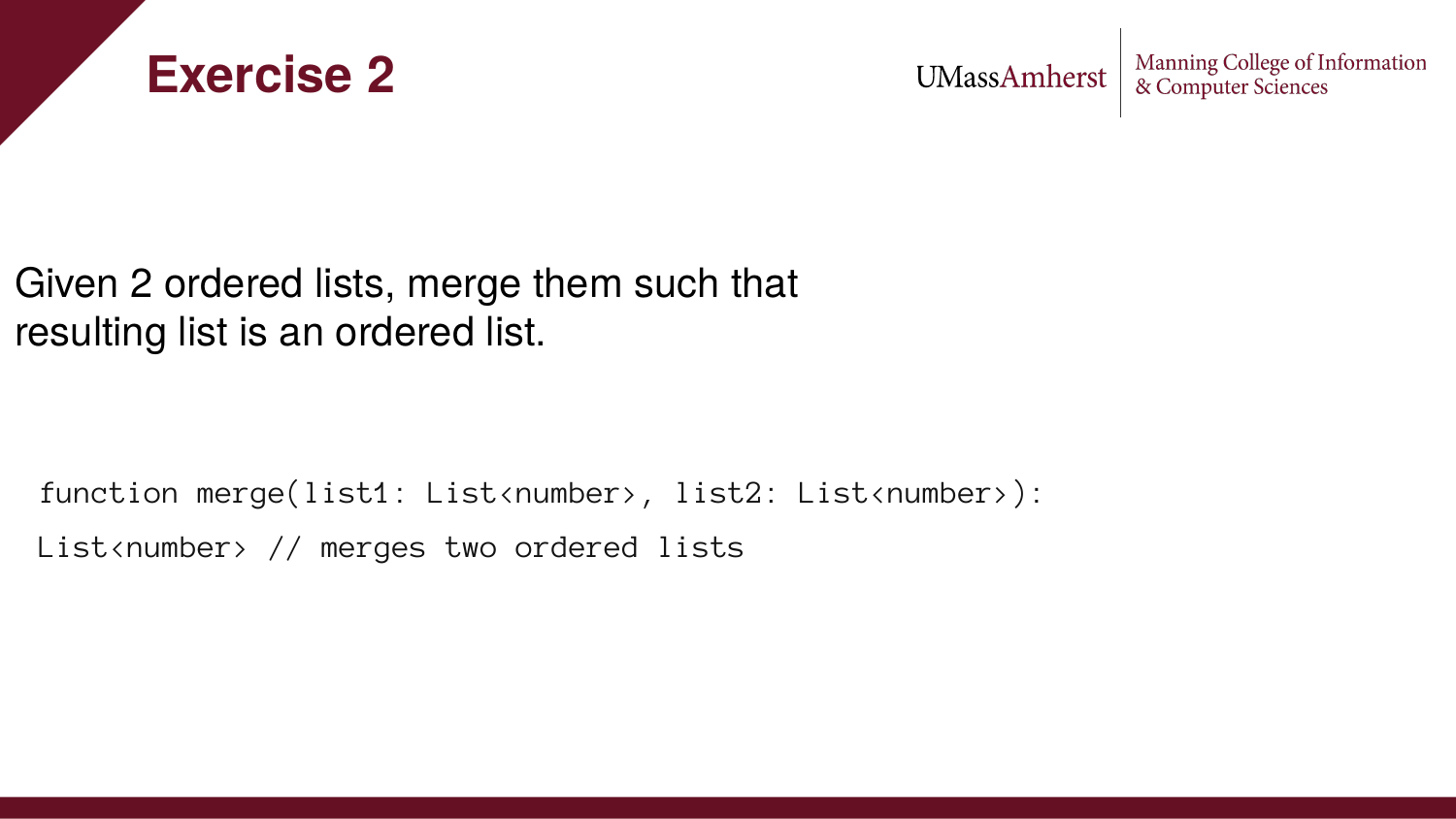

# Exercise 2
Given 2 ordered lists, merge them such that resulting list is an ordered list.
function merge(list1: List<number>, list2: List<number>): List<number> // merges two ordered lists